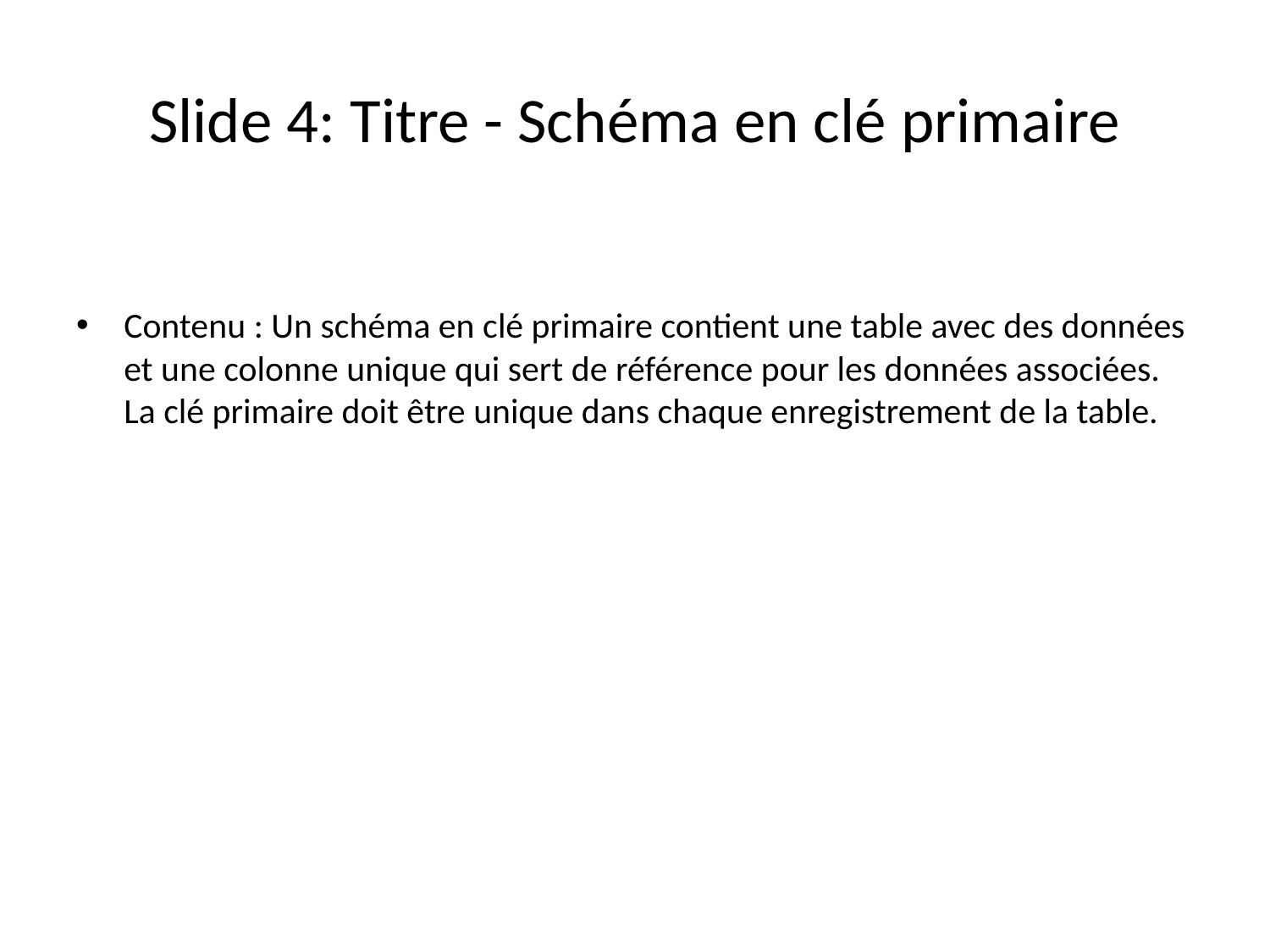

# Slide 4: Titre - Schéma en clé primaire

Contenu : Un schéma en clé primaire contient une table avec des données et une colonne unique qui sert de référence pour les données associées. La clé primaire doit être unique dans chaque enregistrement de la table.